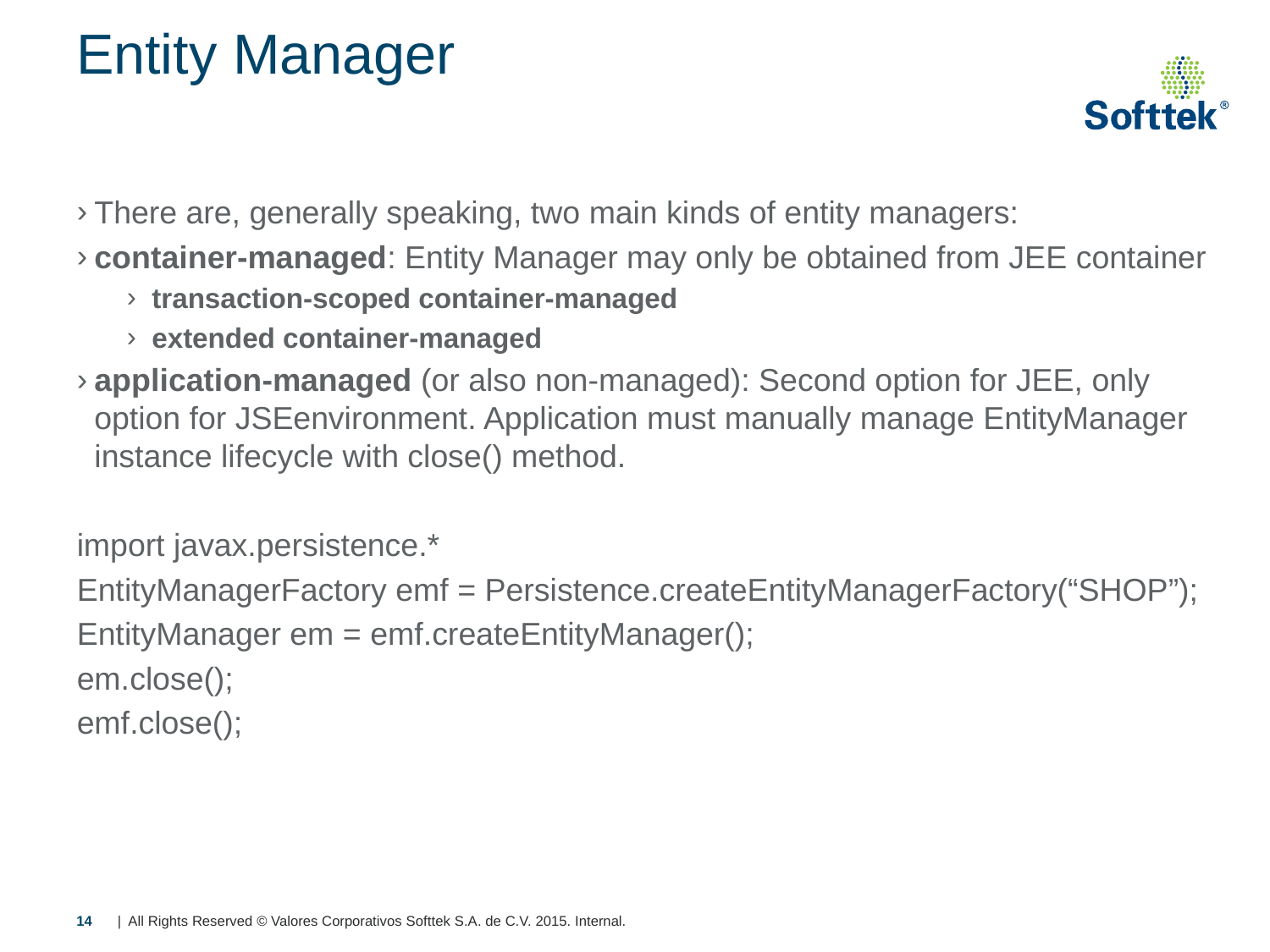

# Entity Manager
There are, generally speaking, two main kinds of entity managers:
container-managed: Entity Manager may only be obtained from JEE container
transaction-scoped container-managed
extended container-managed
application-managed (or also non-managed): Second option for JEE, only option for JSEenvironment. Application must manually manage EntityManager instance lifecycle with close() method.

import javax.persistence.*
EntityManagerFactory emf = Persistence.createEntityManagerFactory(“SHOP”);
EntityManager em = emf.createEntityManager();
em.close();
emf.close();
14